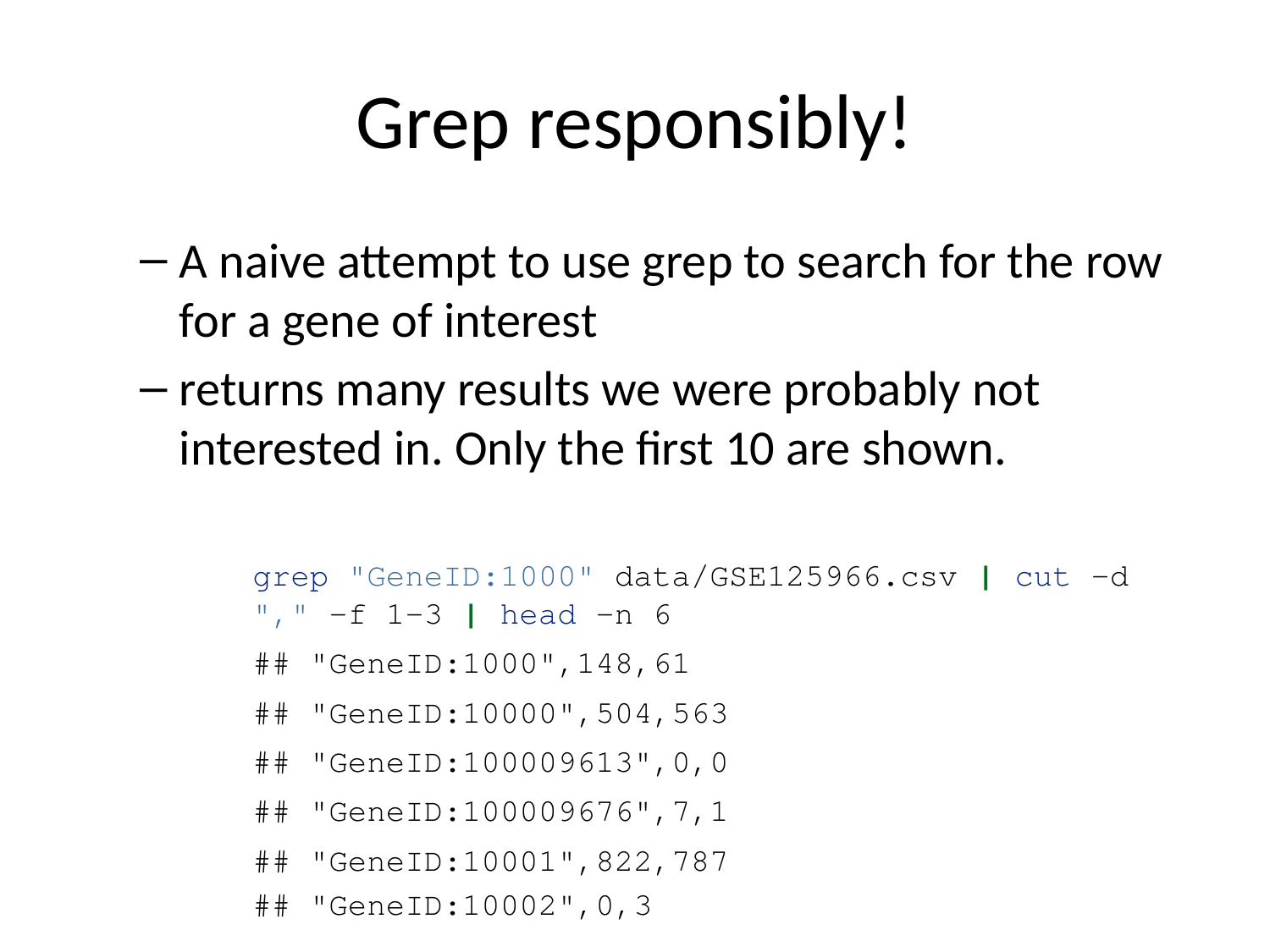

# Grep responsibly!
A naive attempt to use grep to search for the row for a gene of interest
returns many results we were probably not interested in. Only the first 10 are shown.
grep "GeneID:1000" data/GSE125966.csv | cut -d "," -f 1-3 | head -n 6
## "GeneID:1000",148,61
## "GeneID:10000",504,563
## "GeneID:100009613",0,0
## "GeneID:100009676",7,1
## "GeneID:10001",822,787
## "GeneID:10002",0,3